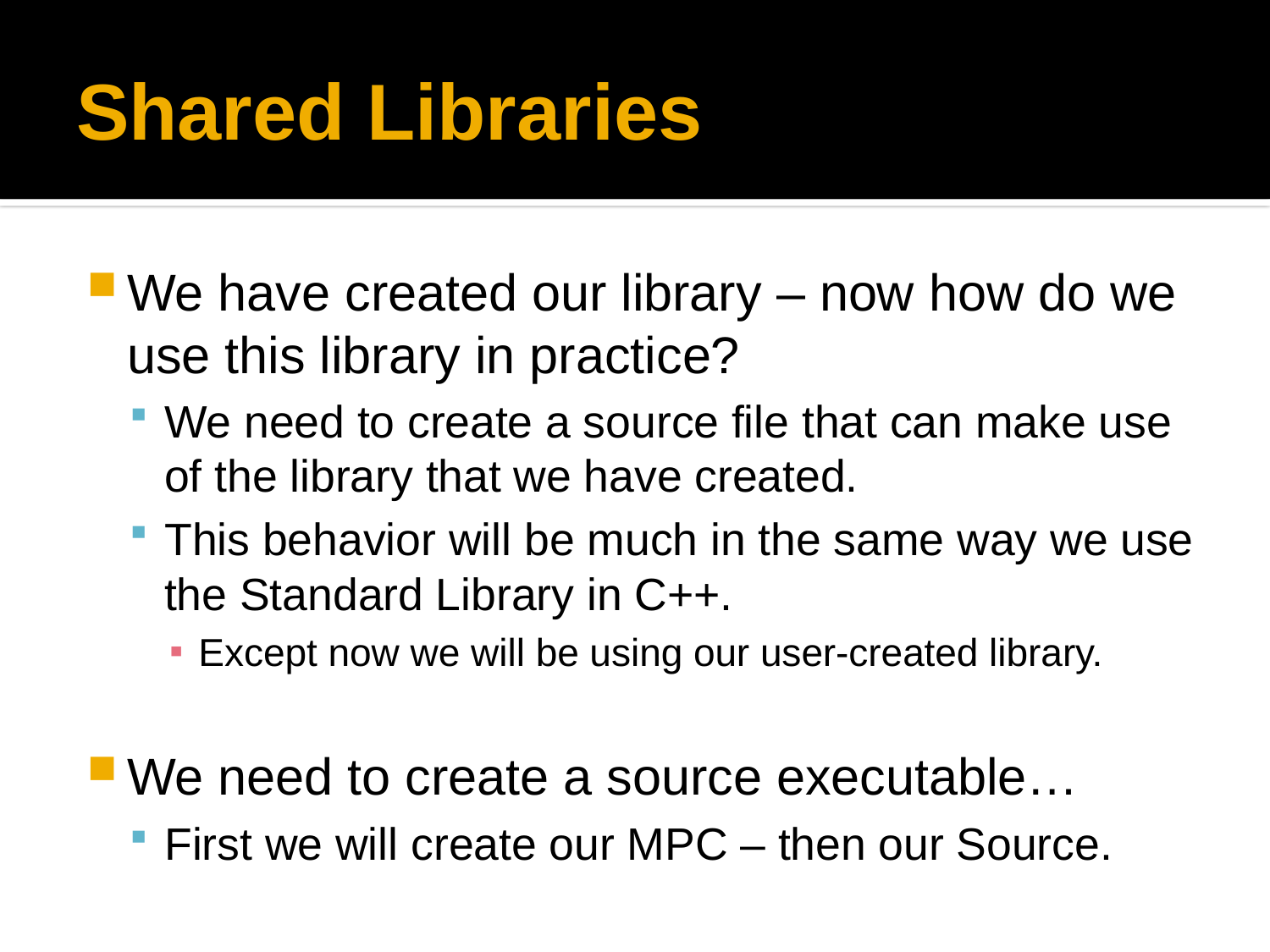

# Shared Libraries
We have created our library – now how do we use this library in practice?
We need to create a source file that can make use of the library that we have created.
This behavior will be much in the same way we use the Standard Library in C++.
Except now we will be using our user-created library.

We need to create a source executable…
First we will create our MPC – then our Source.